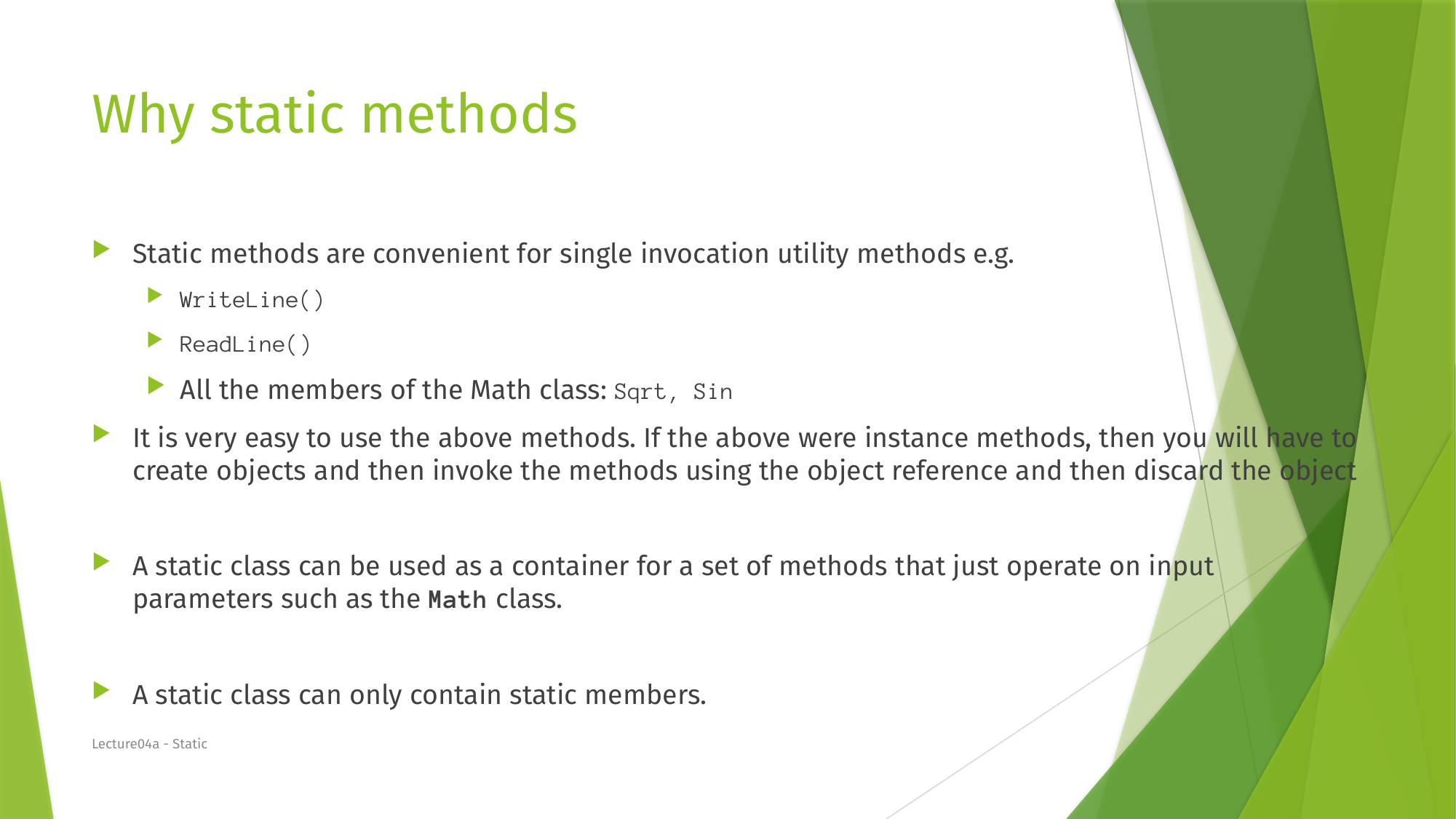

# Why static methods
Static methods are convenient for single invocation utility methods e.g.
WriteLine()
ReadLine()
All the members of the Math class: Sqrt, Sin
It is very easy to use the above methods. If the above were instance methods, then you will have to create objects and then invoke the methods using the object reference and then discard the object

A static class can be used as a container for a set of methods that just operate on input parameters such as the Math class.

A static class can only contain static members.

Lecture04a - Static